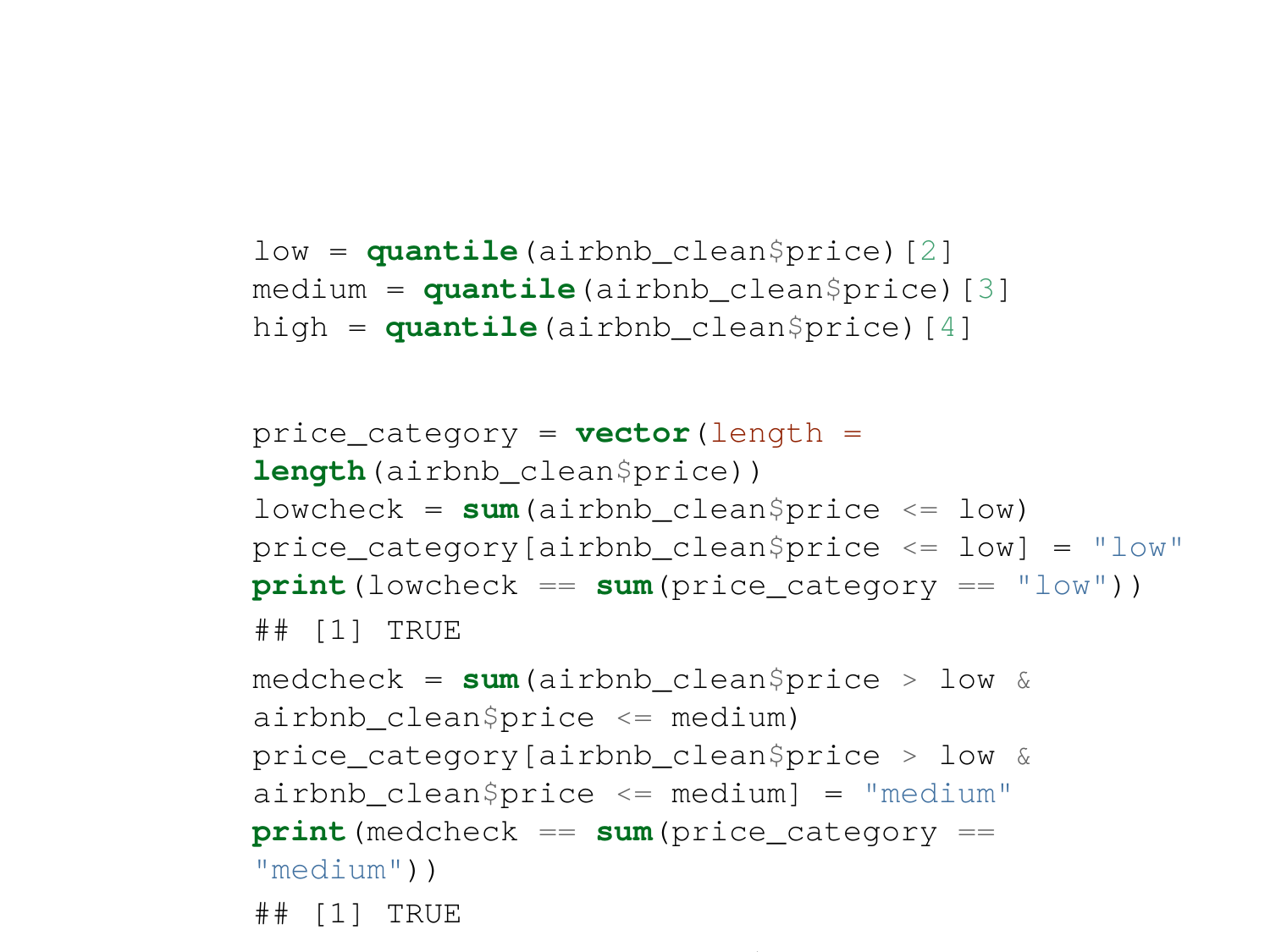

low = quantile(airbnb_clean$price)[2]
medium = quantile(airbnb_clean$price)[3]
high = quantile(airbnb_clean$price)[4]
price_category = vector(length = length(airbnb_clean$price))
lowcheck = sum(airbnb_clean$price <= low)
price_category[airbnb_clean$price <= low] = "low"
print(lowcheck == sum(price_category == "low"))
## [1] TRUE
medcheck = sum(airbnb_clean$price > low & airbnb_clean$price <= medium)
price_category[airbnb_clean$price > low & airbnb_clean$price <= medium] = "medium"
print(medcheck == sum(price_category == "medium"))
## [1] TRUE
hicheck = sum(airbnb_clean$price > medium & airbnb_clean$price <= high)
price_category[airbnb_clean$price > medium & airbnb_clean$price <= high] = "high"
print(hicheck == sum(price_category == "high"))
## [1] TRUE
vcheck = sum(airbnb_clean$price > high)
price_category[airbnb_clean$price > high] = "very high"
print(vcheck == sum(price_category == "very high"))
## [1] TRUE
# All checks seem right, let's see if our distribution checks out: airbnb_clean$price_category = factor(price_category, levels = c("low", "medium", "high", "very high")) ggplot(airbnb_clean, aes(price_category)) + geom_bar() + labs(x = "Price Category", y = "Count", title = "Price Category Distributions")